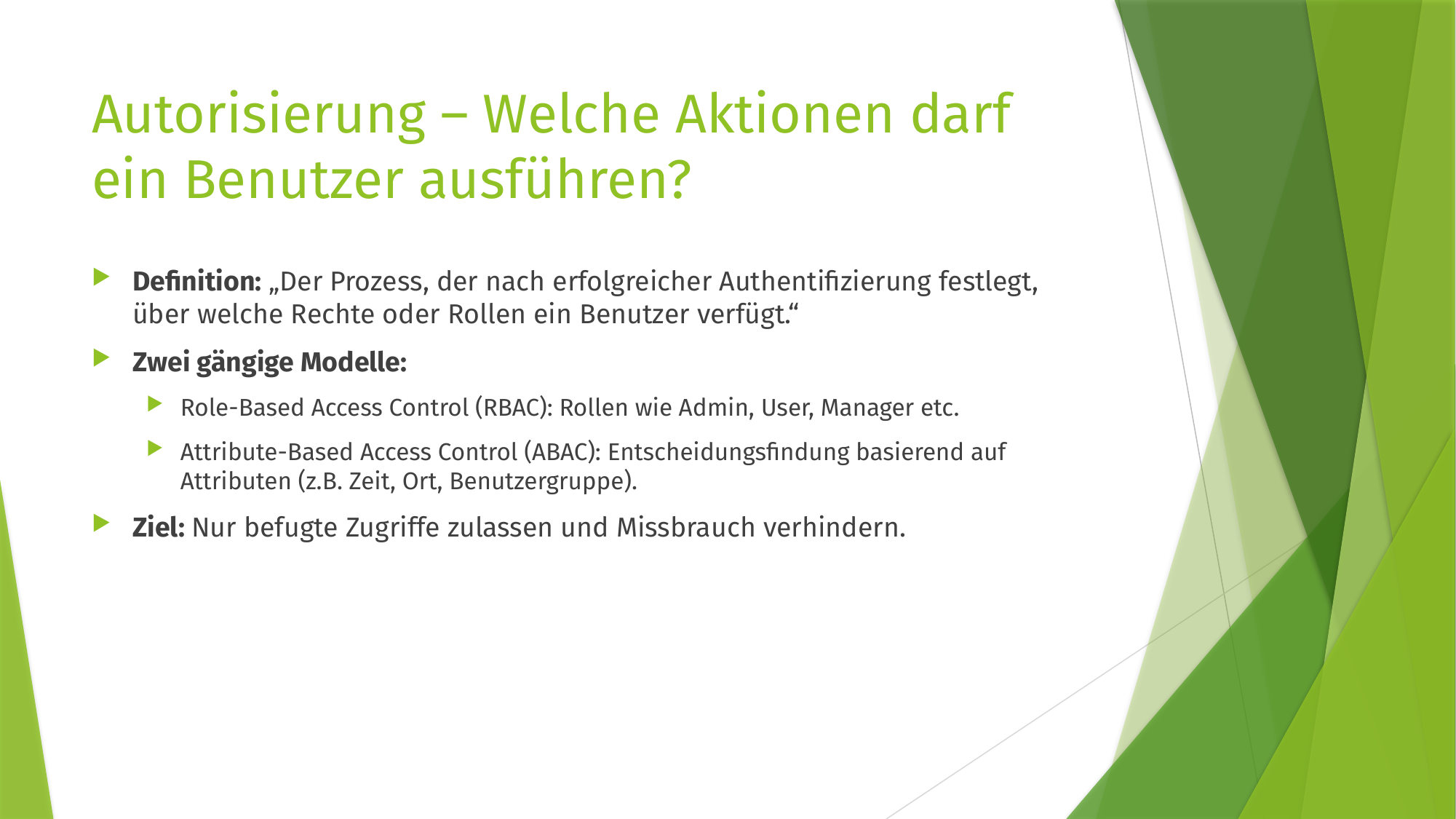

# Autorisierung – Welche Aktionen darf ein Benutzer ausführen?
Definition: „Der Prozess, der nach erfolgreicher Authentifizierung festlegt, über welche Rechte oder Rollen ein Benutzer verfügt.“
Zwei gängige Modelle:
Role-Based Access Control (RBAC): Rollen wie Admin, User, Manager etc.
Attribute-Based Access Control (ABAC): Entscheidungsfindung basierend auf Attributen (z.B. Zeit, Ort, Benutzergruppe).
Ziel: Nur befugte Zugriffe zulassen und Missbrauch verhindern.